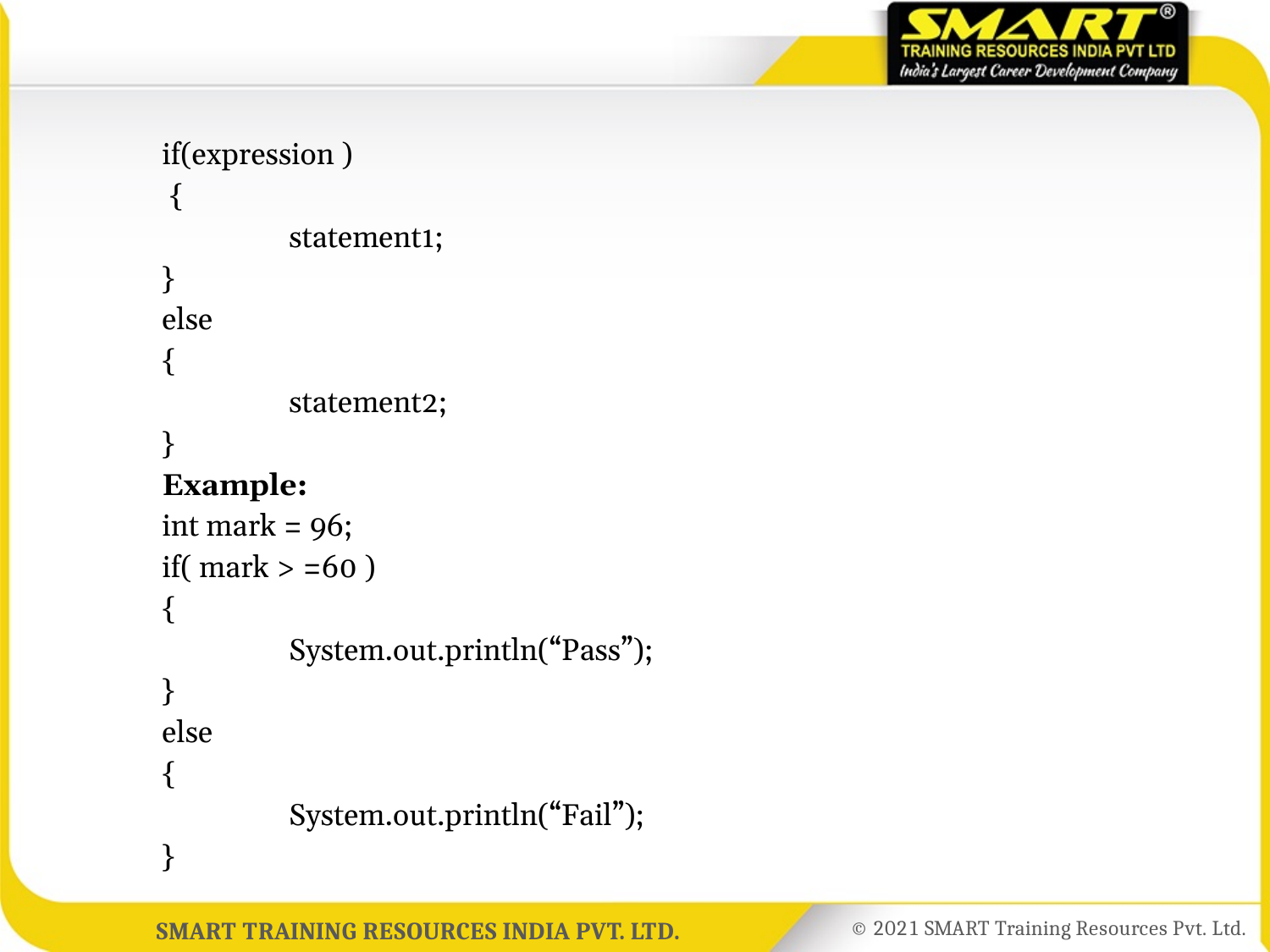

if(expression )
	 {
		statement1;
	}
	else
	{
		statement2;
	}
	Example:
	int mark = 96;
	if( mark > =60 )
	{
		System.out.println(“Pass”);
	}
	else
	{
		System.out.println(“Fail”);
	}